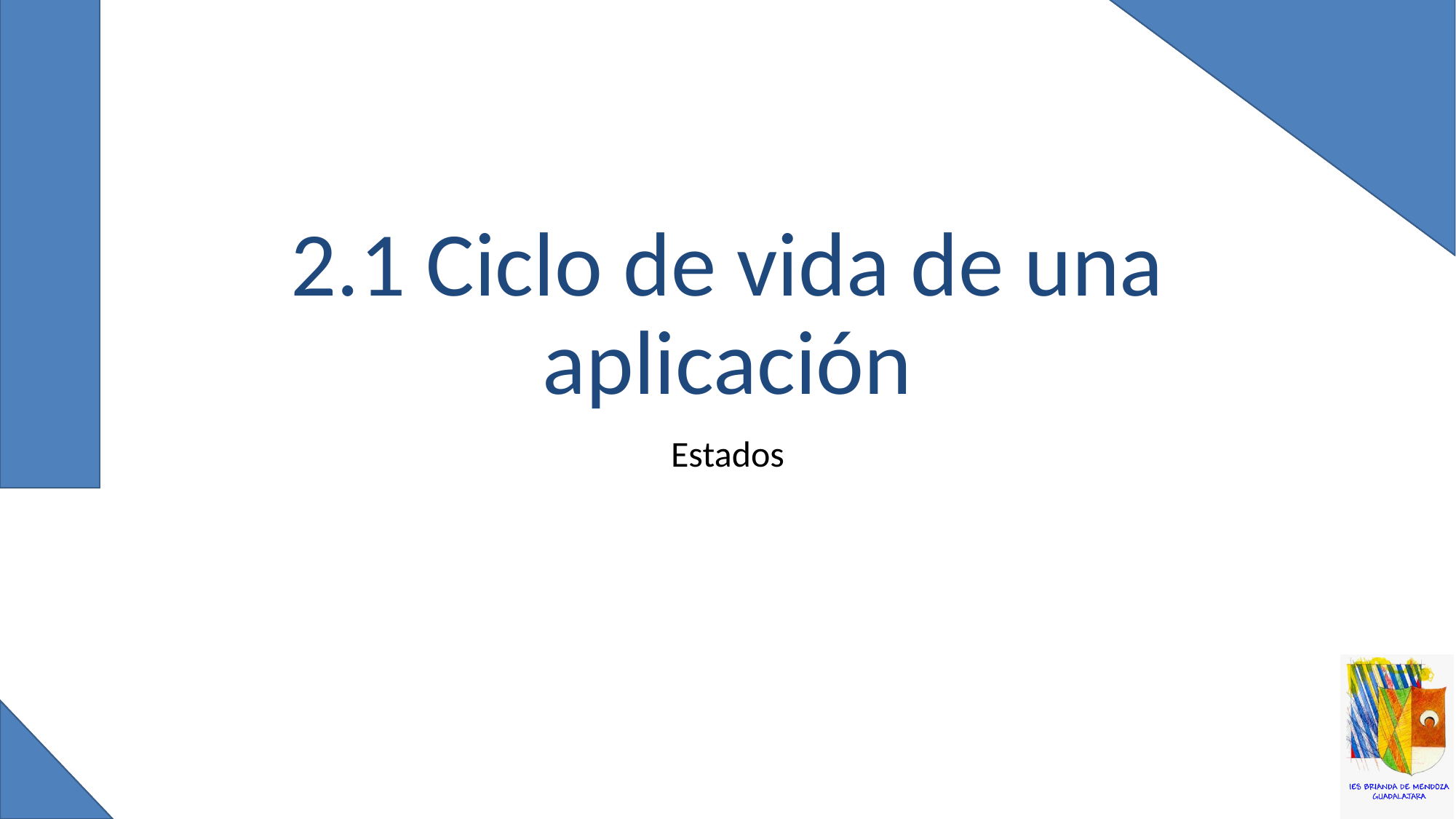

# 2.1 Ciclo de vida de una aplicación
Estados